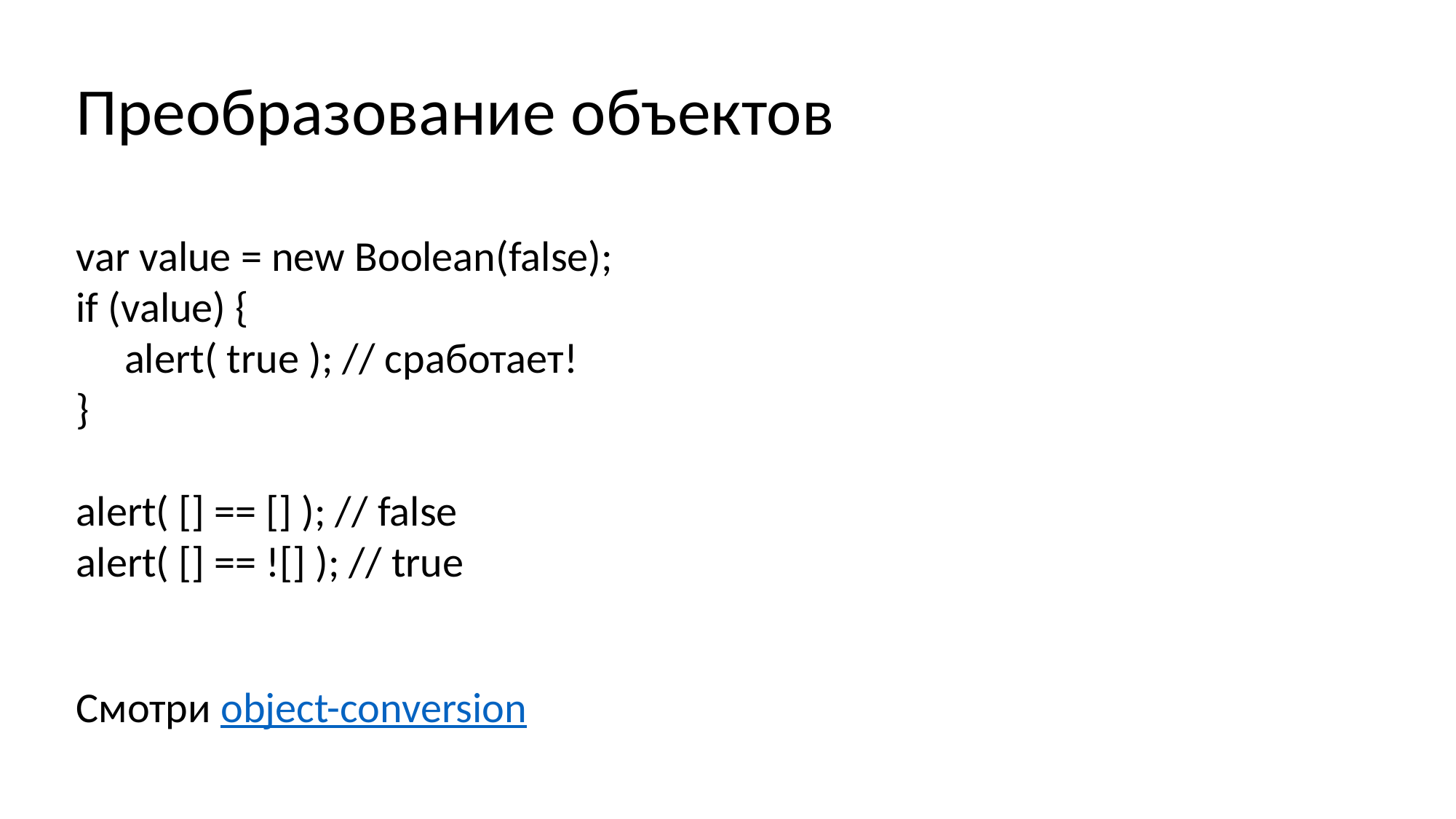

Преобразование объектов

var value = new Boolean(false);
if (value) {
     alert( true ); // сработает!
}

alert( [] == [] ); // false
alert( [] == ![] ); // true

Смотри object-conversion